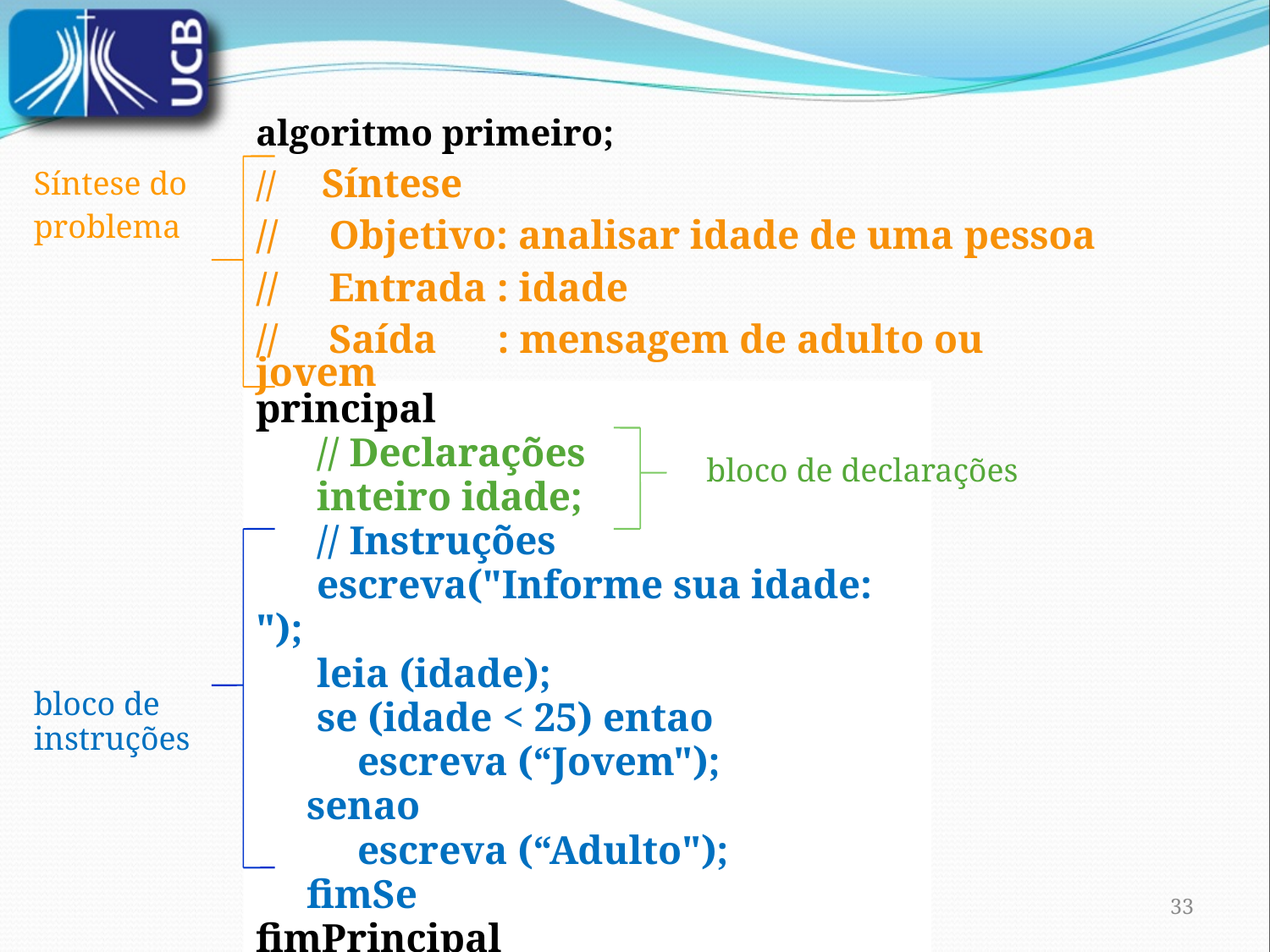

algoritmo primeiro;
//     Síntese
//     Objetivo: analisar idade de uma pessoa
//     Entrada : idade
//     Saída      : mensagem de adulto ou jovem

Síntese do
problema
principal
      // Declarações
      inteiro idade;
      // Instruções
      escreva("Informe sua idade: ");
      leia (idade);
      se (idade < 25) entao
          escreva (“Jovem");
     senao
          escreva (“Adulto");
     fimSe
fimPrincipal

bloco de declarações

bloco de
instruções
Algoritmos de Programação
33